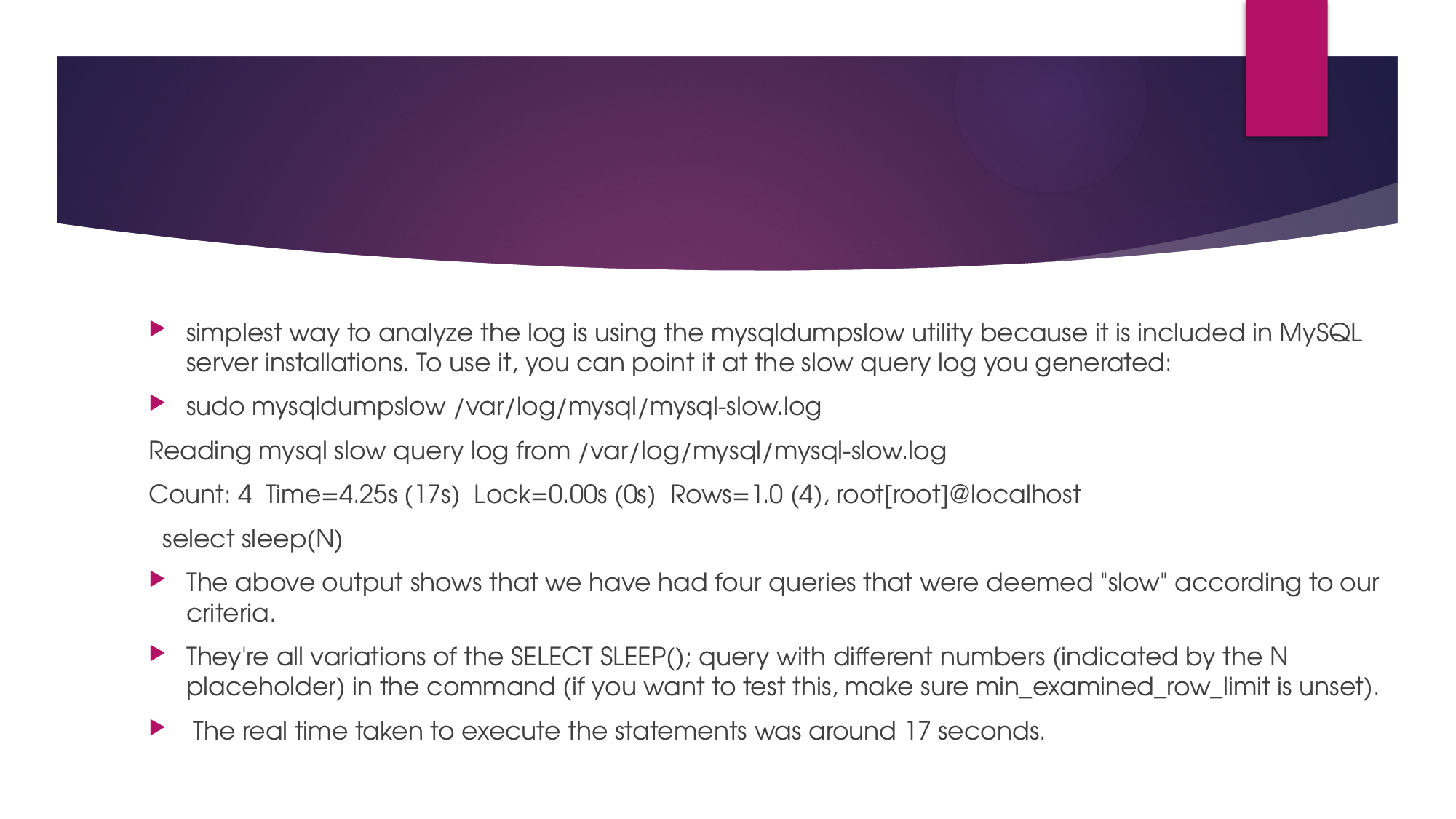

#
simplest way to analyze the log is using the mysqldumpslow utility because it is included in MySQL server installations. To use it, you can point it at the slow query log you generated:
sudo mysqldumpslow /var/log/mysql/mysql-slow.log
Reading mysql slow query log from /var/log/mysql/mysql-slow.log
Count: 4  Time=4.25s (17s)  Lock=0.00s (0s)  Rows=1.0 (4), root[root]@localhost
  select sleep(N)
The above output shows that we have had four queries that were deemed "slow" according to our criteria.
They're all variations of the SELECT SLEEP(); query with different numbers (indicated by the N placeholder) in the command (if you want to test this, make sure min_examined_row_limit is unset).
 The real time taken to execute the statements was around 17 seconds.